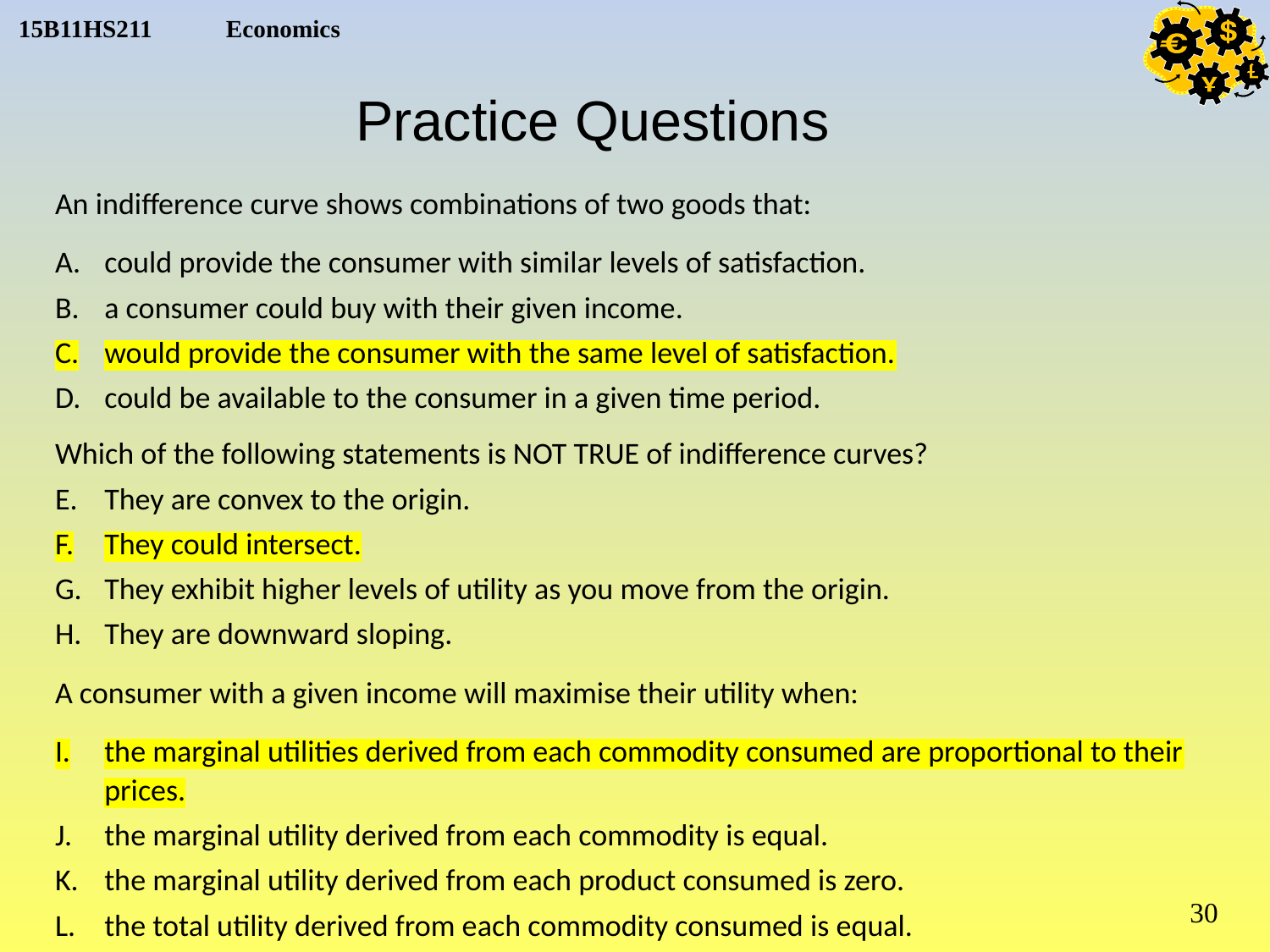

# Practice Questions
An indifference curve shows combinations of two goods that:
could provide the consumer with similar levels of satisfaction.
a consumer could buy with their given income.
would provide the consumer with the same level of satisfaction.
could be available to the consumer in a given time period.
Which of the following statements is NOT TRUE of indifference curves?
They are convex to the origin.
They could intersect.
They exhibit higher levels of utility as you move from the origin.
They are downward sloping.
A consumer with a given income will maximise their utility when:
the marginal utilities derived from each commodity consumed are proportional to their prices.
the marginal utility derived from each commodity is equal.
the marginal utility derived from each product consumed is zero.
the total utility derived from each commodity consumed is equal.

30